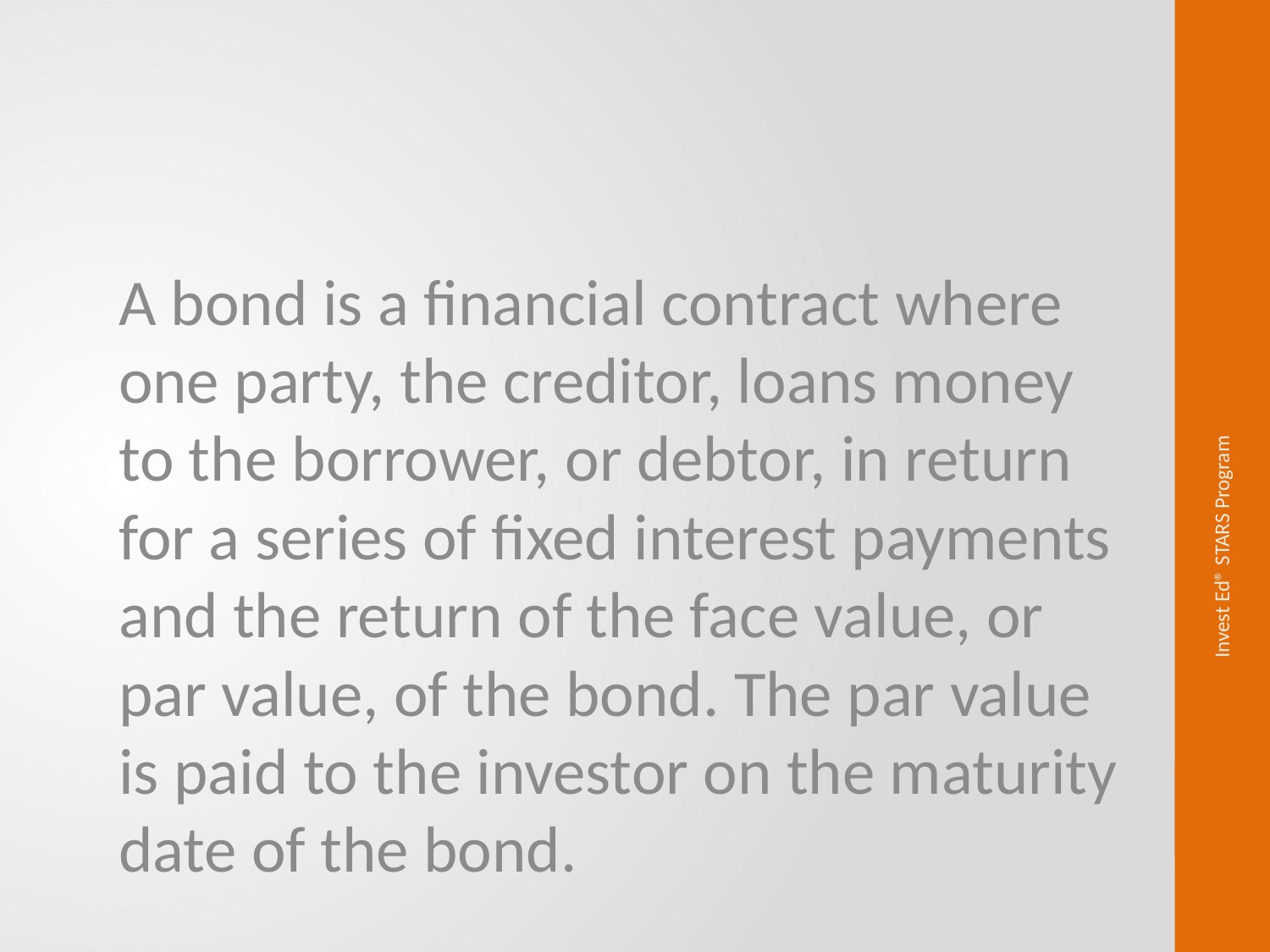

A bond is a financial contract where one party, the creditor, loans money to the borrower, or debtor, in return for a series of fixed interest payments and the return of the face value, or par value, of the bond. The par value is paid to the investor on the maturity date of the bond.
Invest Ed® STARS Program